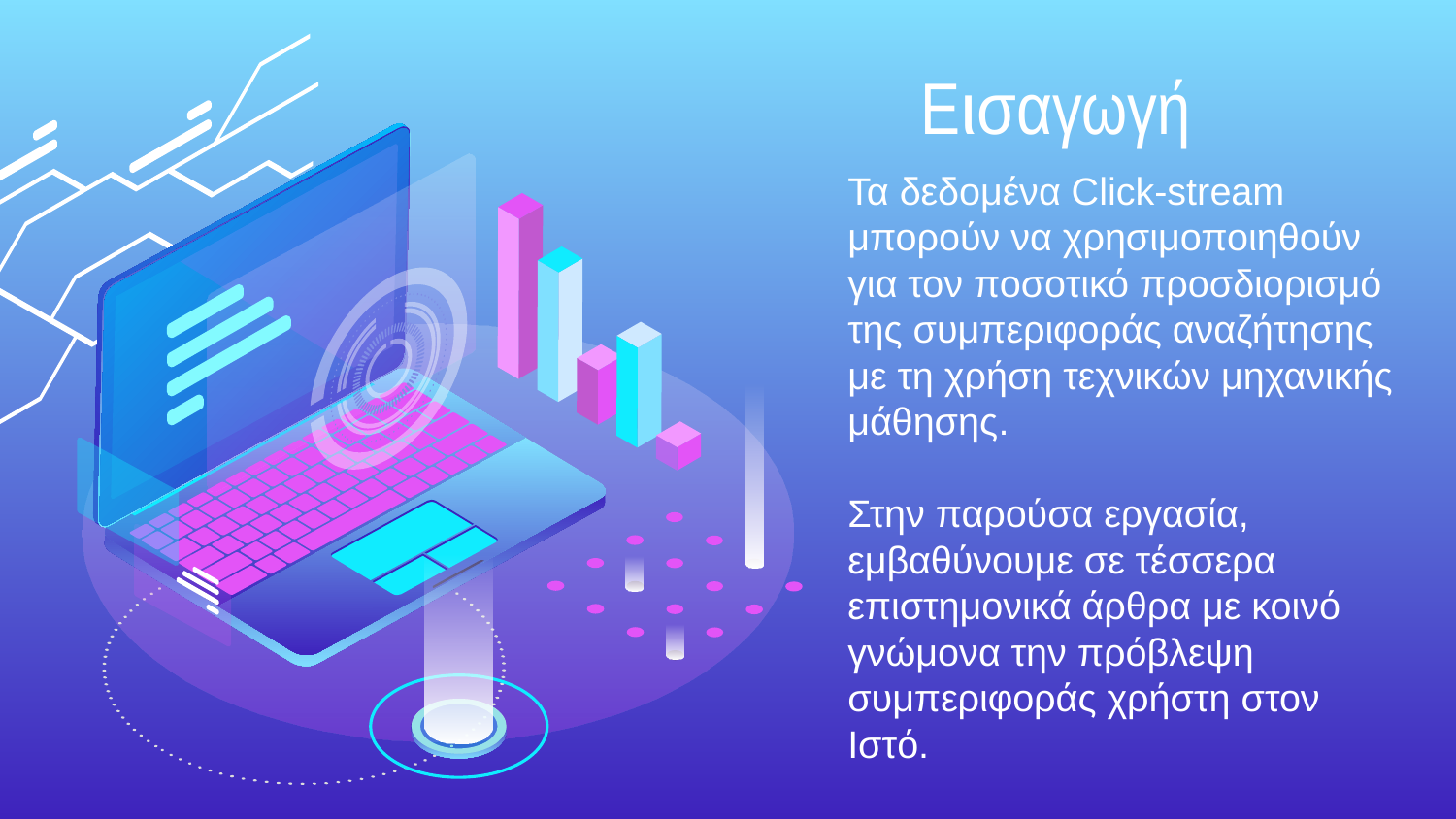

# Εισαγωγή
Τα δεδομένα Click-stream μπορούν να χρησιμοποιηθούν για τον ποσοτικό προσδιορισμό της συμπεριφοράς αναζήτησης με τη χρήση τεχνικών μηχανικής μάθησης.

Στην παρούσα εργασία, εμβαθύνουμε σε τέσσερα επιστημονικά άρθρα με κοινό γνώμονα την πρόβλεψη συμπεριφοράς χρήστη στον Ιστό.